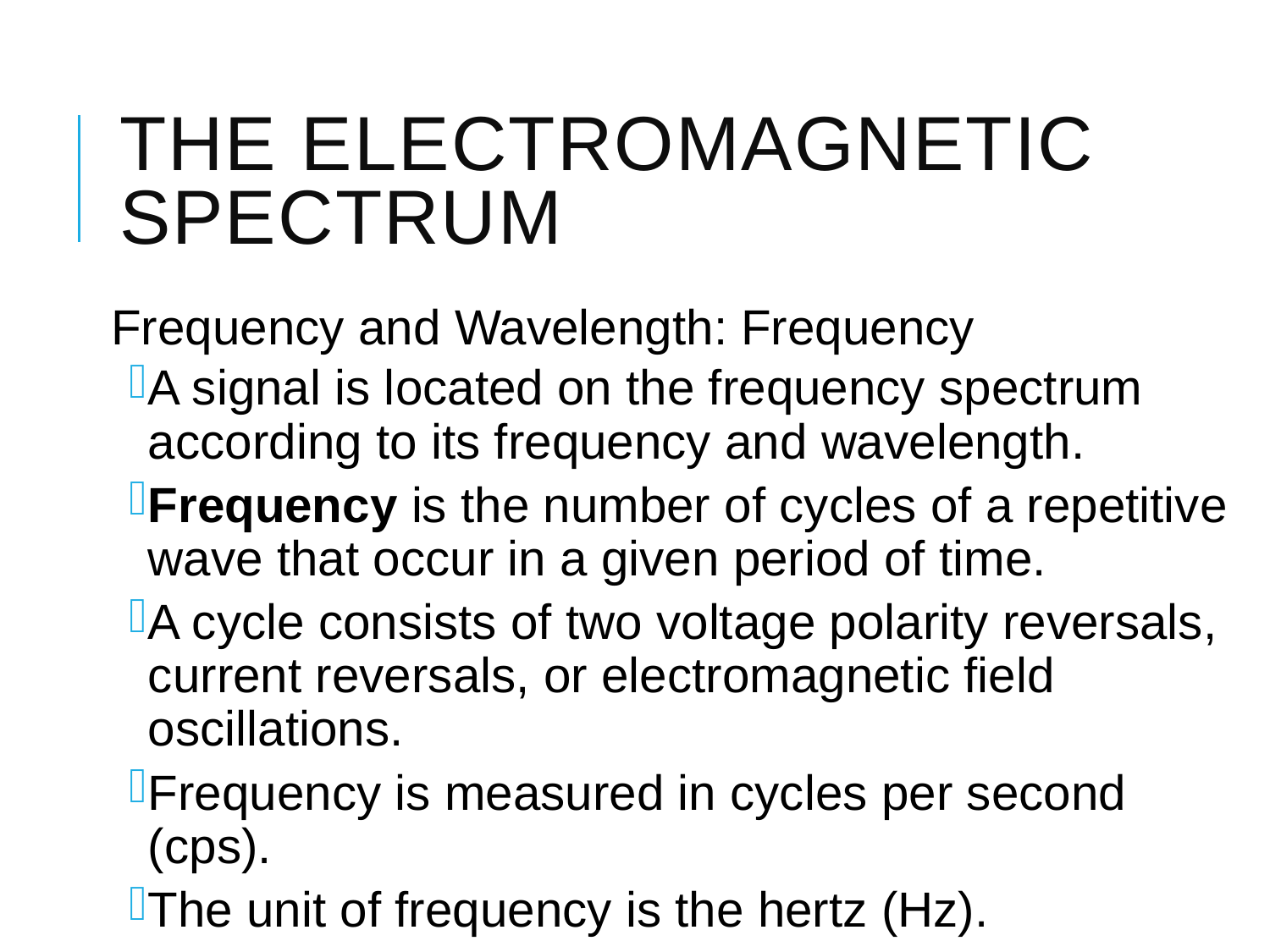

# The Electromagnetic Spectrum
Frequency and Wavelength: Frequency
A signal is located on the frequency spectrum according to its frequency and wavelength.
Frequency is the number of cycles of a repetitive wave that occur in a given period of time.
A cycle consists of two voltage polarity reversals, current reversals, or electromagnetic field oscillations.
Frequency is measured in cycles per second (cps).
The unit of frequency is the hertz (Hz).